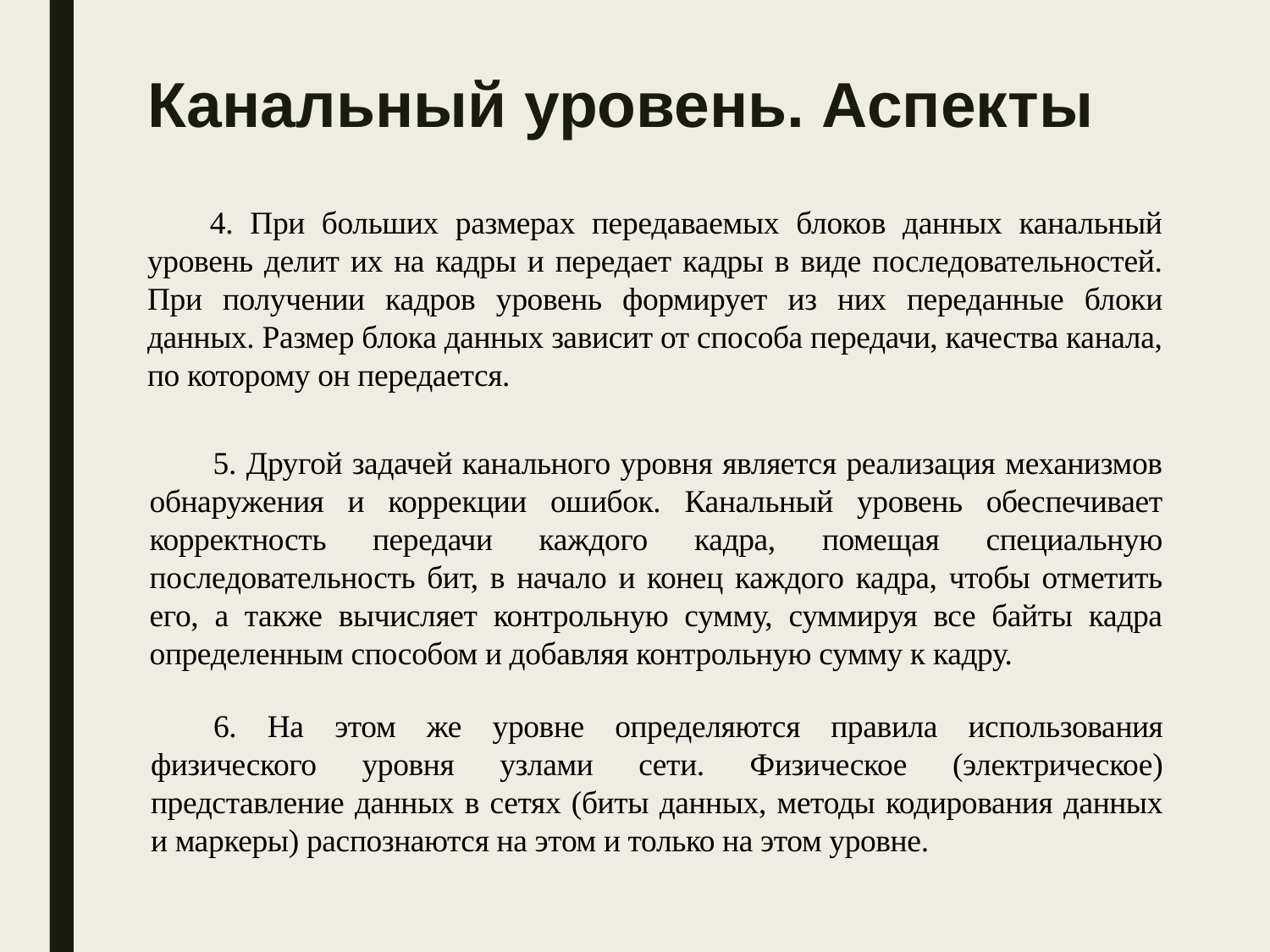

# Канальный уровень. Аспекты
4. При больших размерах передаваемых блоков данных канальный уровень делит их на кадры и передает кадры в виде последовательностей. При получении кадров уровень формирует из них переданные блоки данных. Размер блока данных зависит от способа передачи, качества канала, по которому он передается.
5. Другой задачей канального уровня является реализация механизмов обнаружения и коррекции ошибок. Канальный уровень обеспечивает корректность передачи каждого кадра, помещая специальную последовательность бит, в начало и конец каждого кадра, чтобы отметить его, а также вычисляет контрольную сумму, суммируя все байты кадра определенным способом и добавляя контрольную сумму к кадру.
6. На этом же уровне определяются правила использования физического уровня узлами сети. Физическое (электрическое) представление данных в сетях (биты данных, методы кодирования данных и маркеры) распознаются на этом и только на этом уровне.